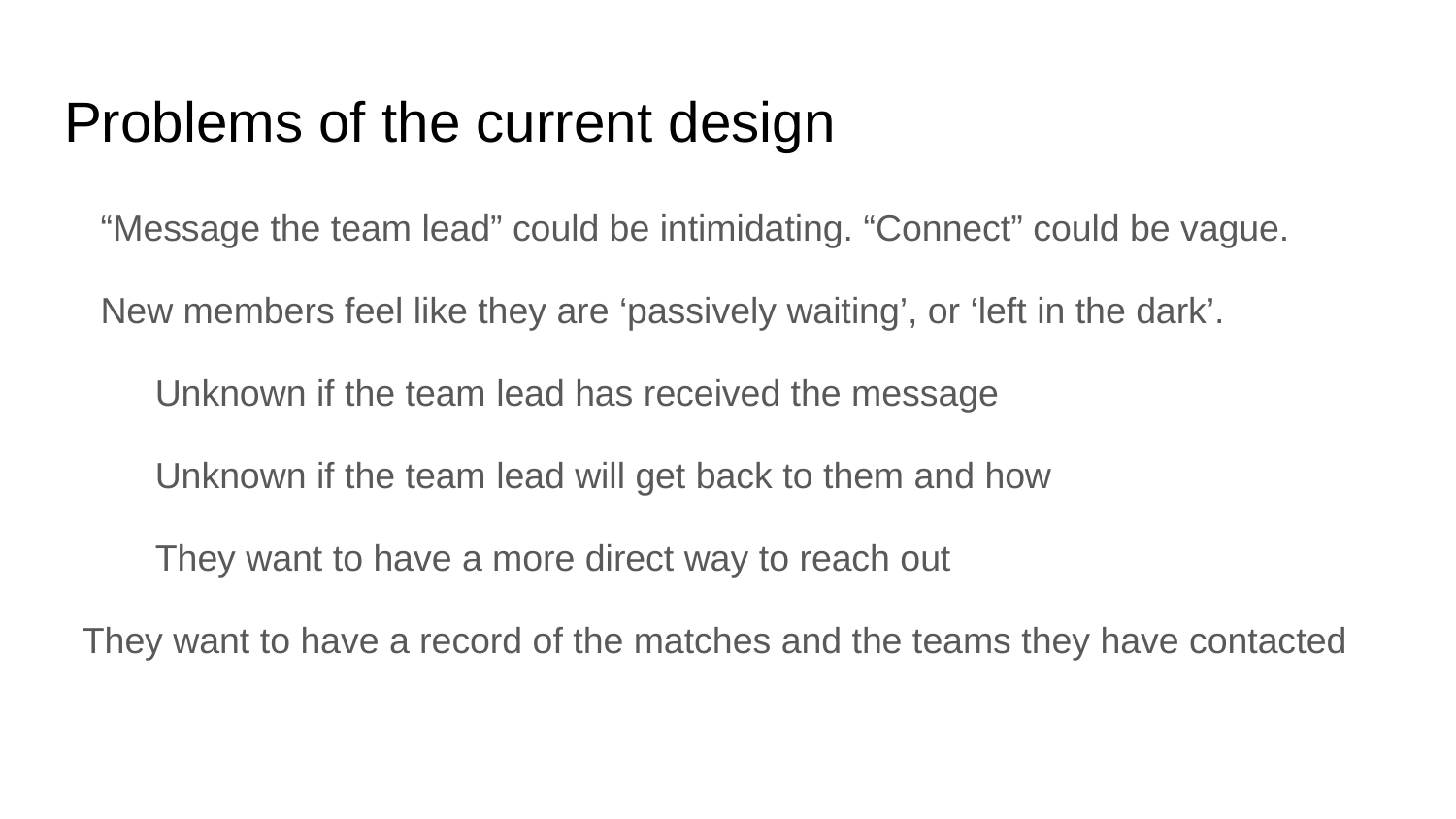

# Problems of the current design
“Message the team lead” could be intimidating. “Connect” could be vague.
New members feel like they are ‘passively waiting’, or ‘left in the dark’.
Unknown if the team lead has received the message
Unknown if the team lead will get back to them and how
They want to have a more direct way to reach out
They want to have a record of the matches and the teams they have contacted